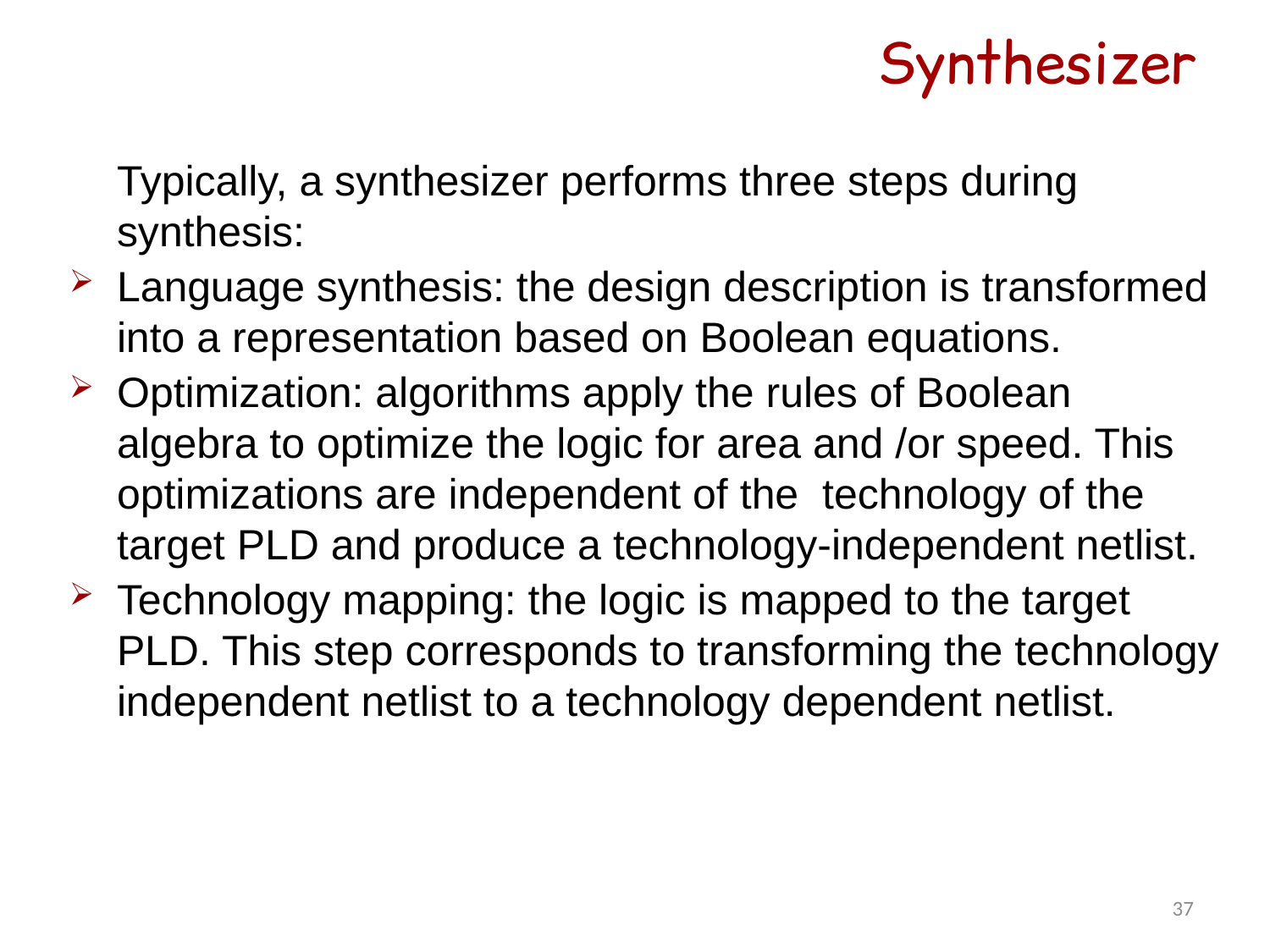

# Synthesizer
	Typically, a synthesizer performs three steps during synthesis:
Language synthesis: the design description is transformed into a representation based on Boolean equations.
Optimization: algorithms apply the rules of Boolean algebra to optimize the logic for area and /or speed. This optimizations are independent of the  technology of the target PLD and produce a technology-independent netlist.
Technology mapping: the logic is mapped to the target PLD. This step corresponds to transforming the technology independent netlist to a technology dependent netlist.
37